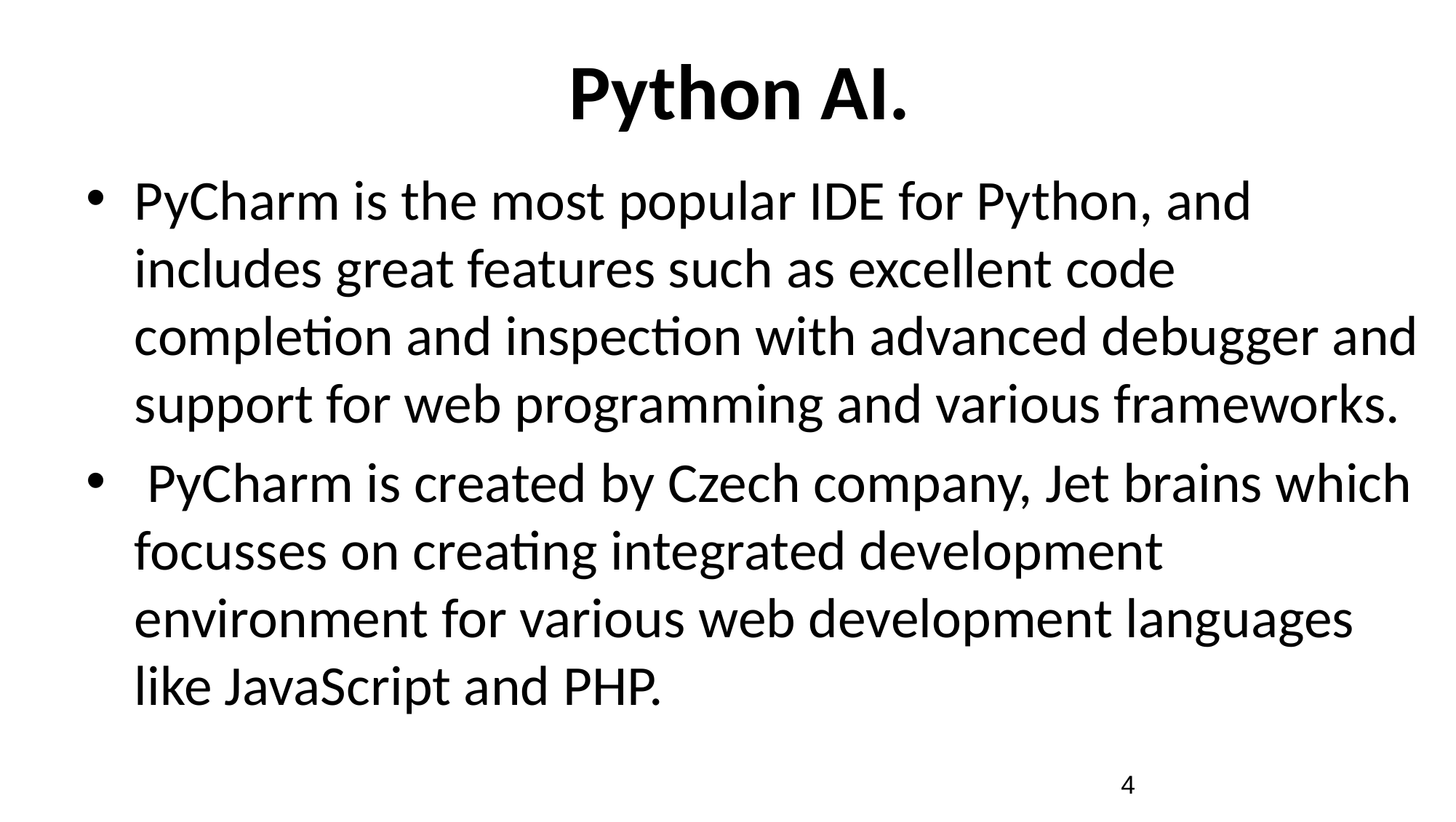

# Python AI.
PyCharm is the most popular IDE for Python, and includes great features such as excellent code completion and inspection with advanced debugger and support for web programming and various frameworks.
 PyCharm is created by Czech company, Jet brains which focusses on creating integrated development environment for various web development languages like JavaScript and PHP.
4